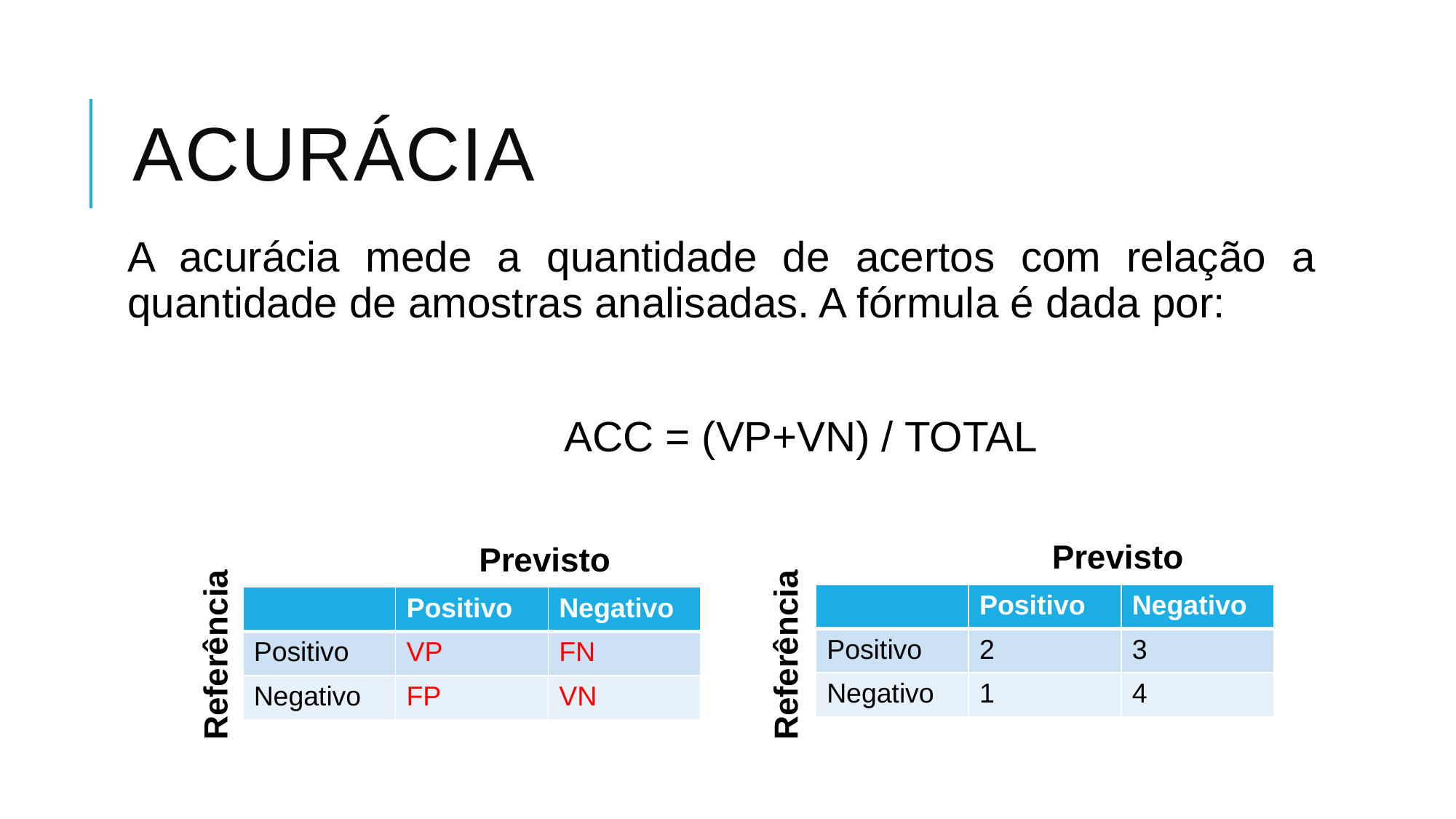

# Acurácia
A acurácia mede a quantidade de acertos com relação a quantidade de amostras analisadas. A fórmula é dada por:

				ACC = (VP+VN) / TOTAL
Previsto
Previsto
|  | Positivo | Negativo |
| --- | --- | --- |
| Positivo | 2 | 3 |
| Negativo | 1 | 4 |
|  | Positivo | Negativo |
| --- | --- | --- |
| Positivo | VP | FN |
| Negativo | FP | VN |
Referência
Referência